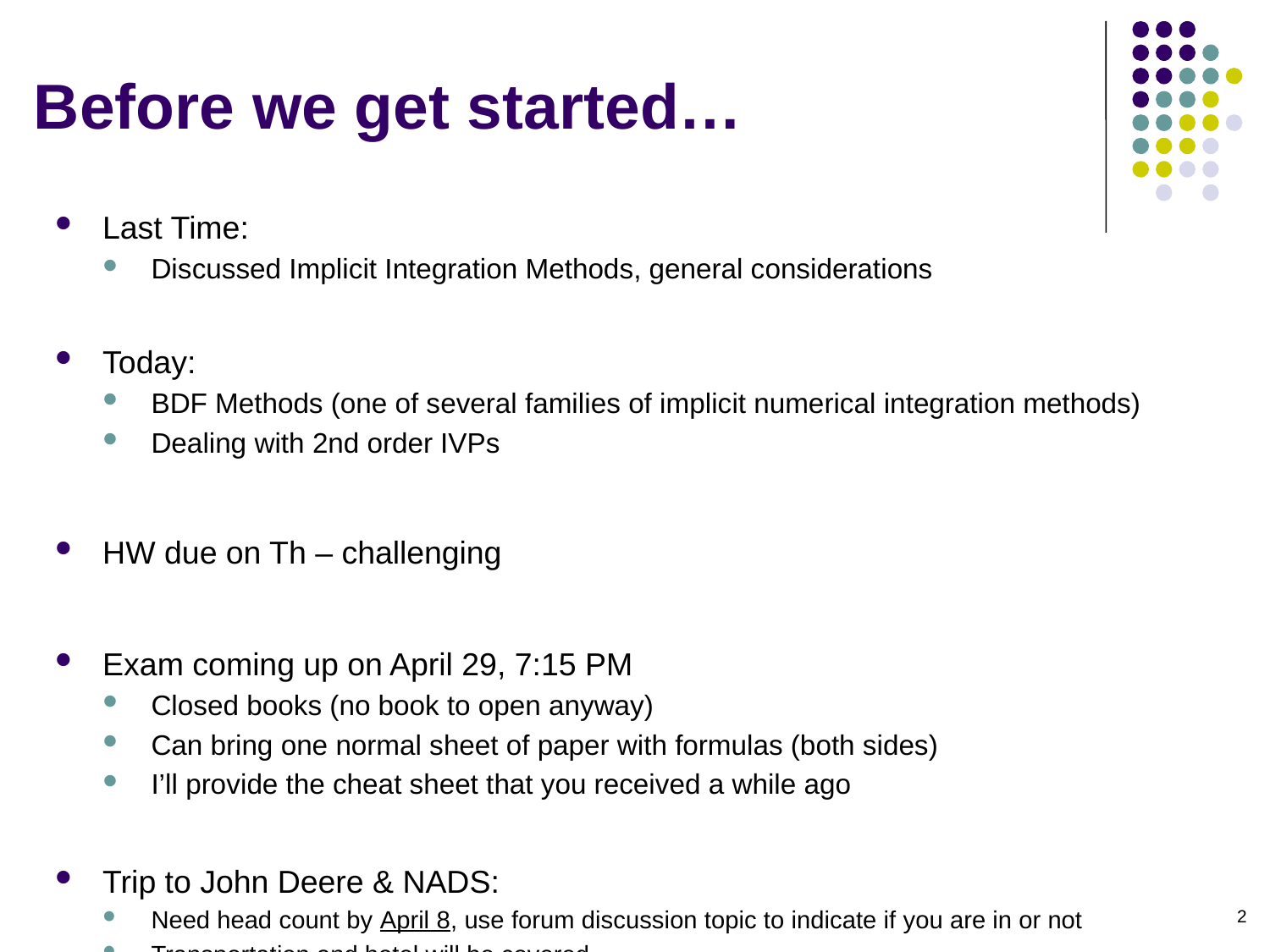

# Before we get started…
Last Time:
Discussed Implicit Integration Methods, general considerations

Today:
BDF Methods (one of several families of implicit numerical integration methods)
Dealing with 2nd order IVPs

HW due on Th – challenging

Exam coming up on April 29, 7:15 PM
Closed books (no book to open anyway)
Can bring one normal sheet of paper with formulas (both sides)
I’ll provide the cheat sheet that you received a while ago

Trip to John Deere & NADS:
Need head count by April 8, use forum discussion topic to indicate if you are in or not
Transportation and hotel will be covered
Leave late afternoon on May 3, return on May 4 at 10 pm or so
2